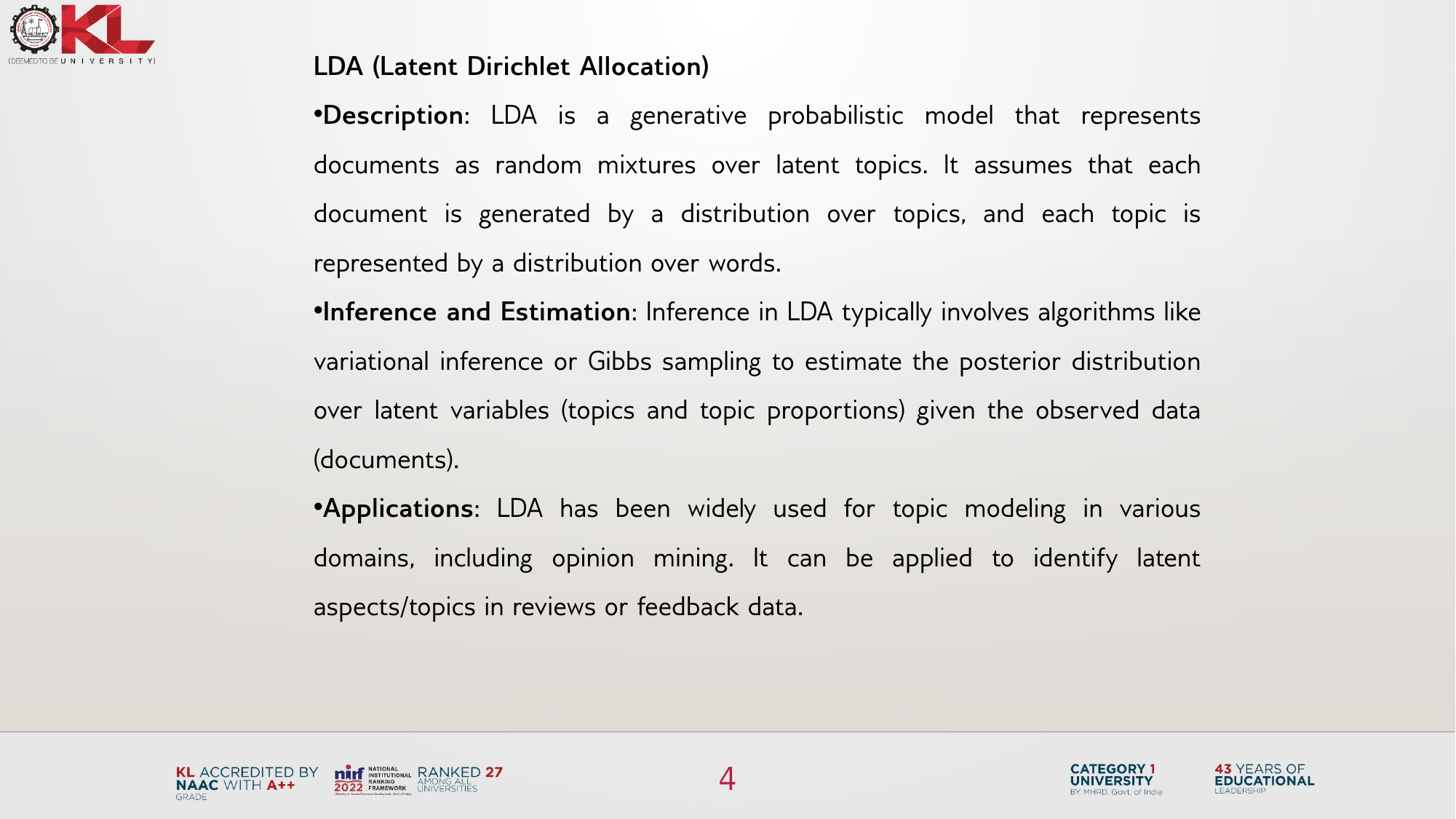

LDA (Latent Dirichlet Allocation)
Description: LDA is a generative probabilistic model that represents documents as random mixtures over latent topics. It assumes that each document is generated by a distribution over topics, and each topic is represented by a distribution over words.
Inference and Estimation: Inference in LDA typically involves algorithms like variational inference or Gibbs sampling to estimate the posterior distribution over latent variables (topics and topic proportions) given the observed data (documents).
Applications: LDA has been widely used for topic modeling in various domains, including opinion mining. It can be applied to identify latent aspects/topics in reviews or feedback data.
4